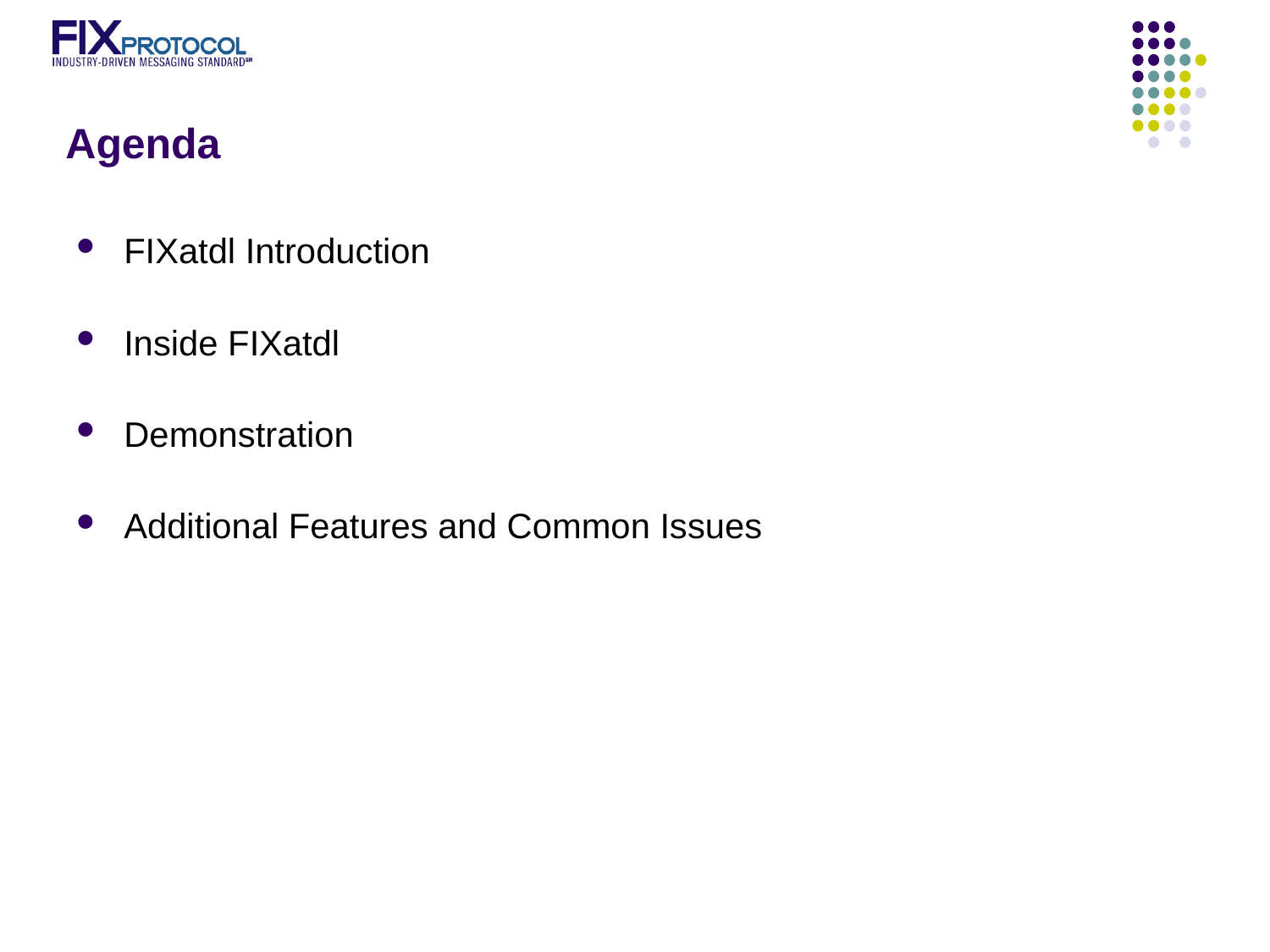

# Agenda
FIXatdl Introduction
Inside FIXatdl
Demonstration
Additional Features and Common Issues